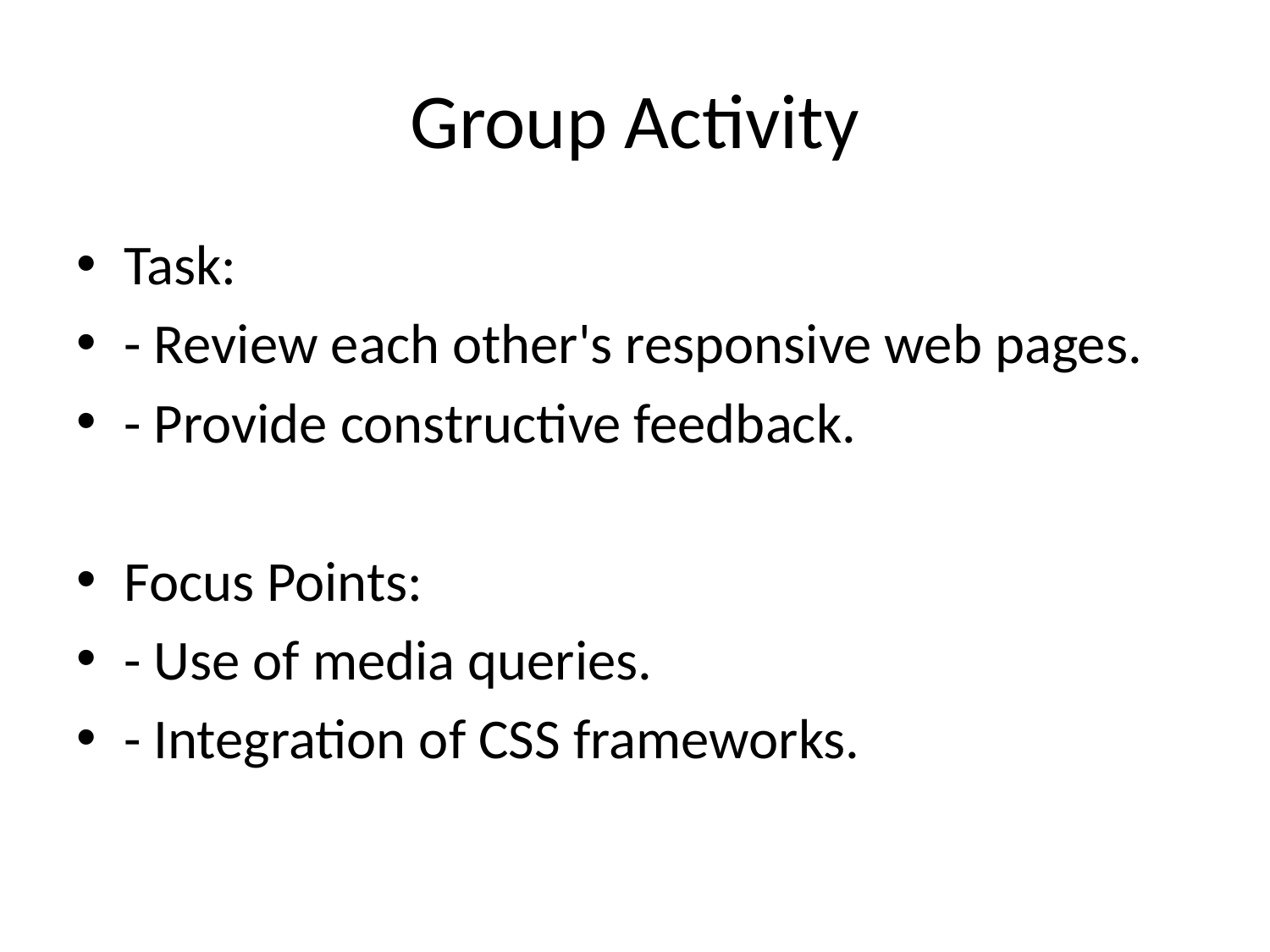

# Group Activity
Task:
- Review each other's responsive web pages.
- Provide constructive feedback.

Focus Points:
- Use of media queries.
- Integration of CSS frameworks.